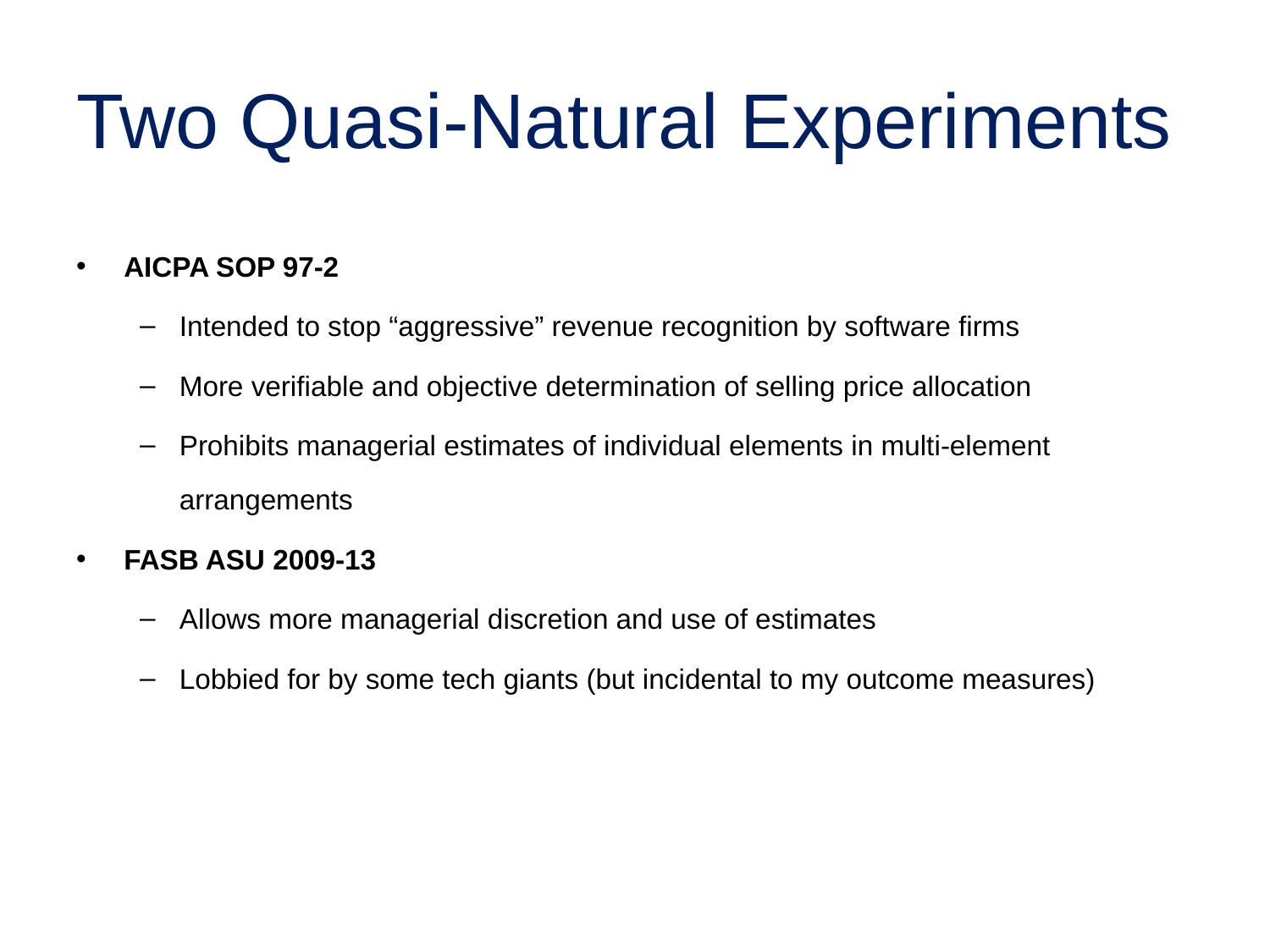

# Two Quasi-Natural Experiments
AICPA SOP 97-2
Intended to stop “aggressive” revenue recognition by software firms
More verifiable and objective determination of selling price allocation
Prohibits managerial estimates of individual elements in multi-element arrangements
FASB ASU 2009-13
Allows more managerial discretion and use of estimates
Lobbied for by some tech giants (but incidental to my outcome measures)